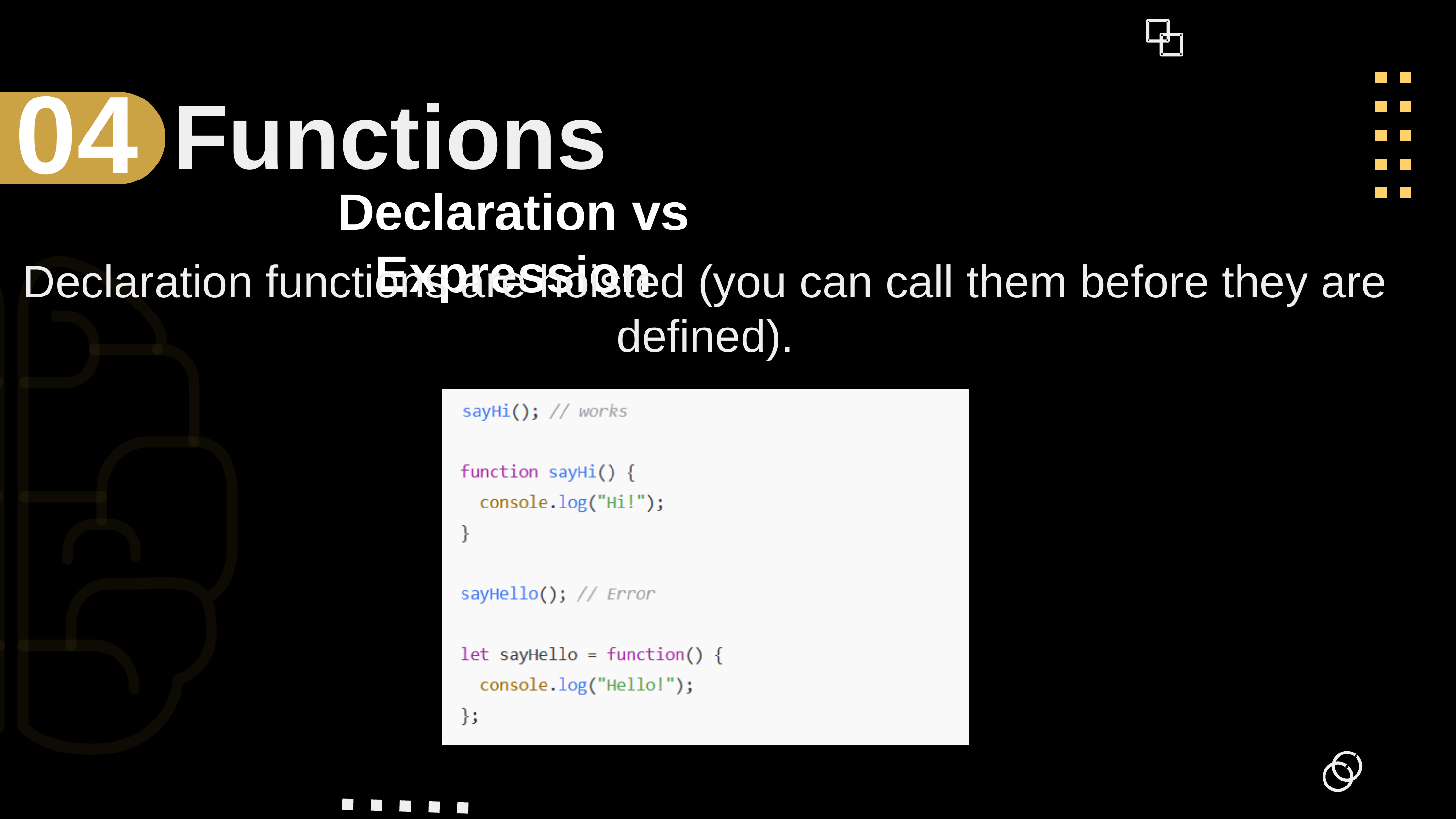

04

Functions

Declaration vs Expression

Declaration functions are hoisted (you can call them before they are defined).